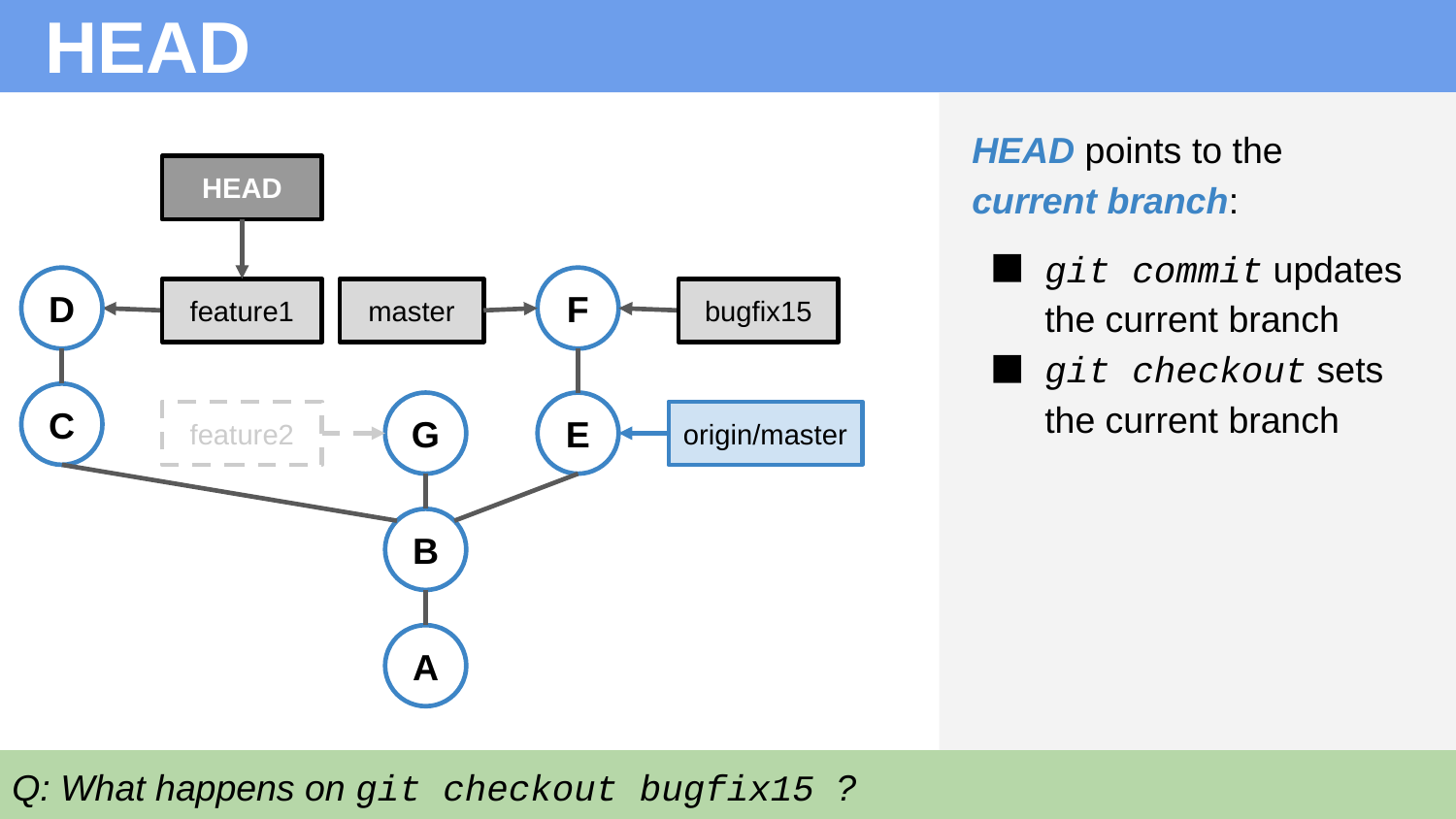

# HEAD

HEAD points to the
current branch:
git commit updates the current branch
git checkout sets the current branch
HEAD
F
D
feature1
bugfix15
master
C
E
G
feature2
origin/master
B
A

Q: What happens on git checkout bugfix15 ?